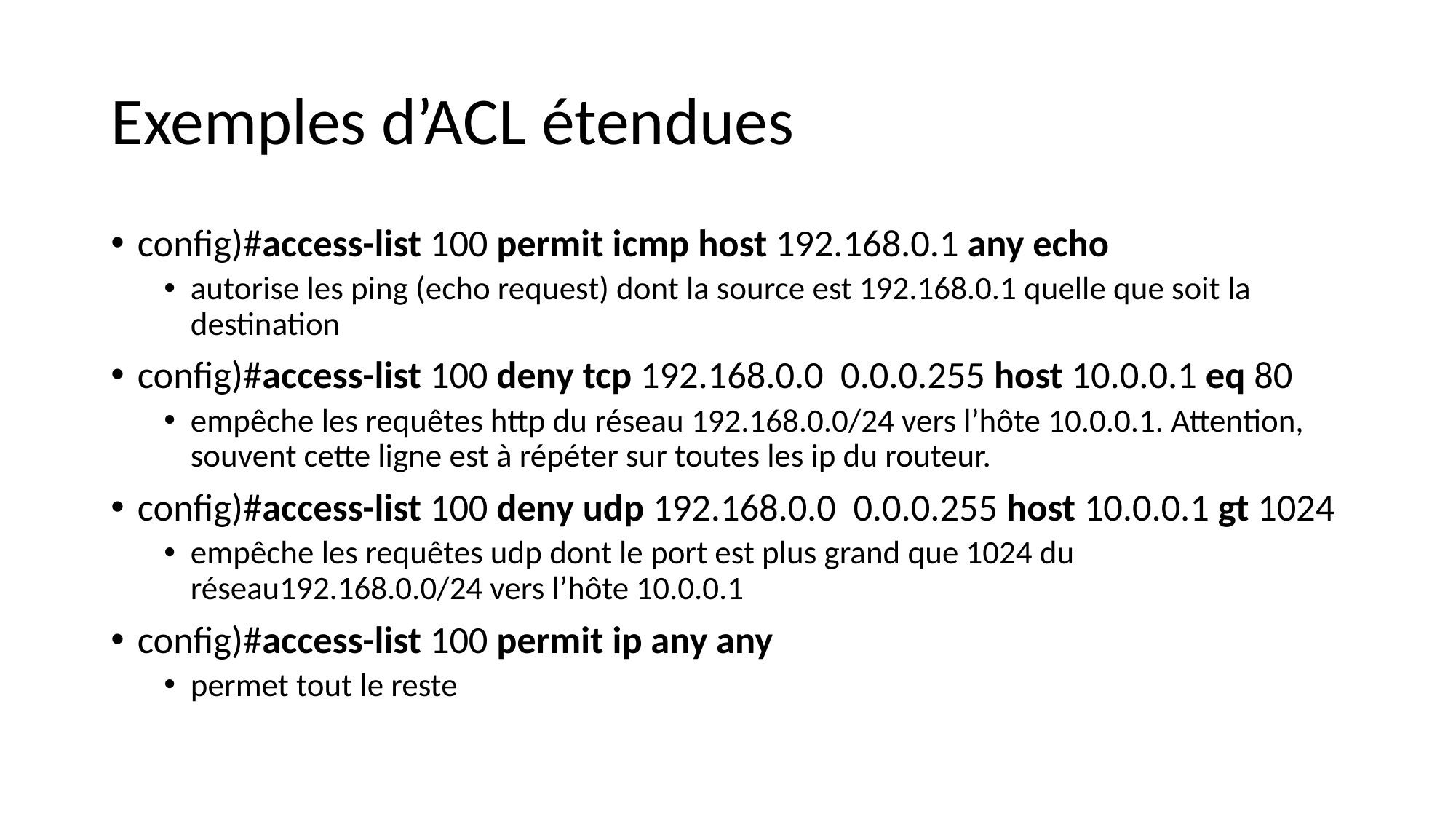

# Exemples d’ACL étendues
config)#access-list 100 permit icmp host 192.168.0.1 any echo
autorise les ping (echo request) dont la source est 192.168.0.1 quelle que soit la destination
config)#access-list 100 deny tcp 192.168.0.0  0.0.0.255 host 10.0.0.1 eq 80
empêche les requêtes http du réseau 192.168.0.0/24 vers l’hôte 10.0.0.1. Attention, souvent cette ligne est à répéter sur toutes les ip du routeur.
config)#access-list 100 deny udp 192.168.0.0  0.0.0.255 host 10.0.0.1 gt 1024
empêche les requêtes udp dont le port est plus grand que 1024 du réseau192.168.0.0/24 vers l’hôte 10.0.0.1
config)#access-list 100 permit ip any any
permet tout le reste